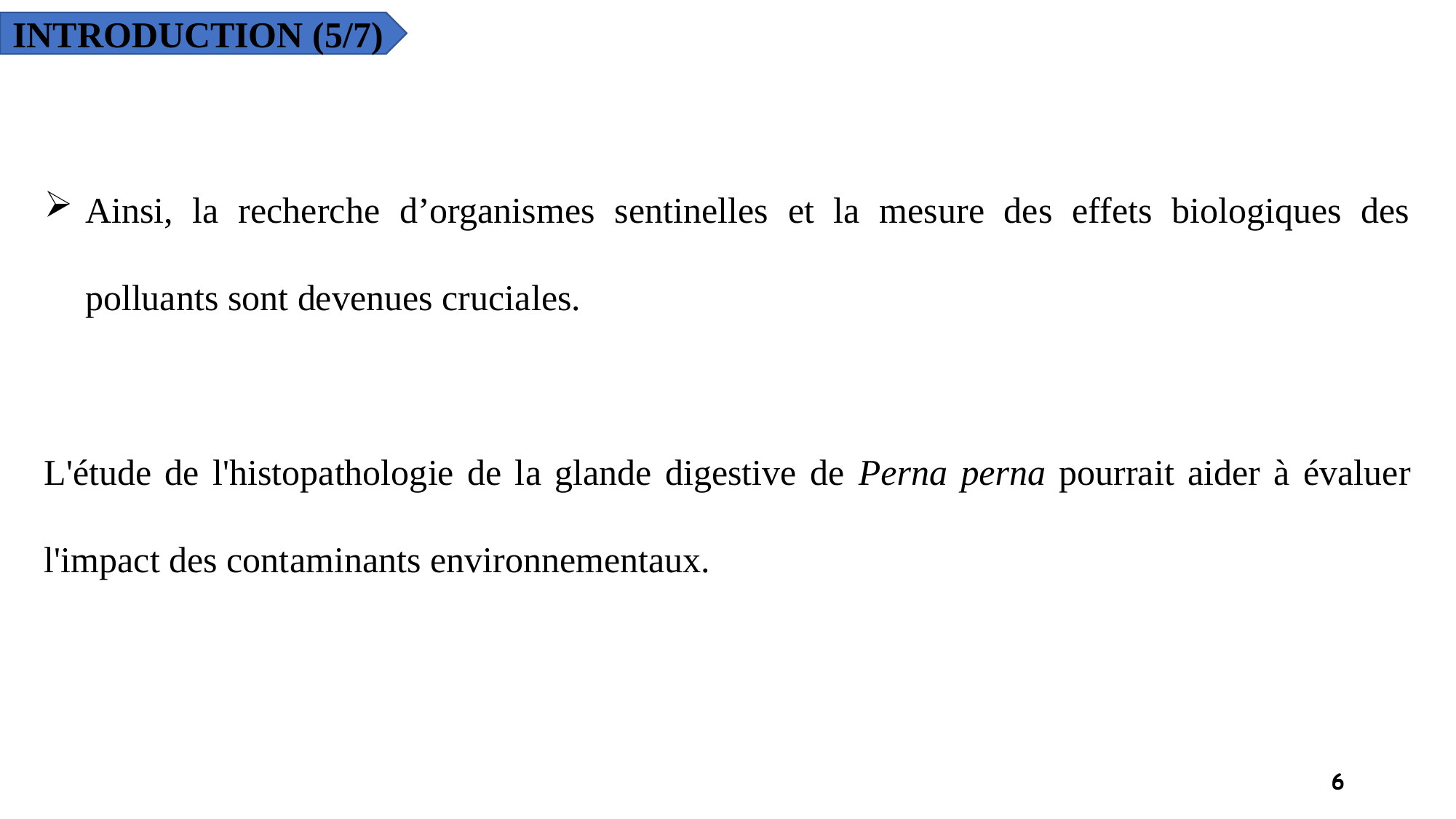

INTRODUCTION (5/7)
Ainsi, la recherche d’organismes sentinelles et la mesure des effets biologiques des polluants sont devenues cruciales.

L'étude de l'histopathologie de la glande digestive de Perna perna pourrait aider à évaluer l'impact des contaminants environnementaux.
6